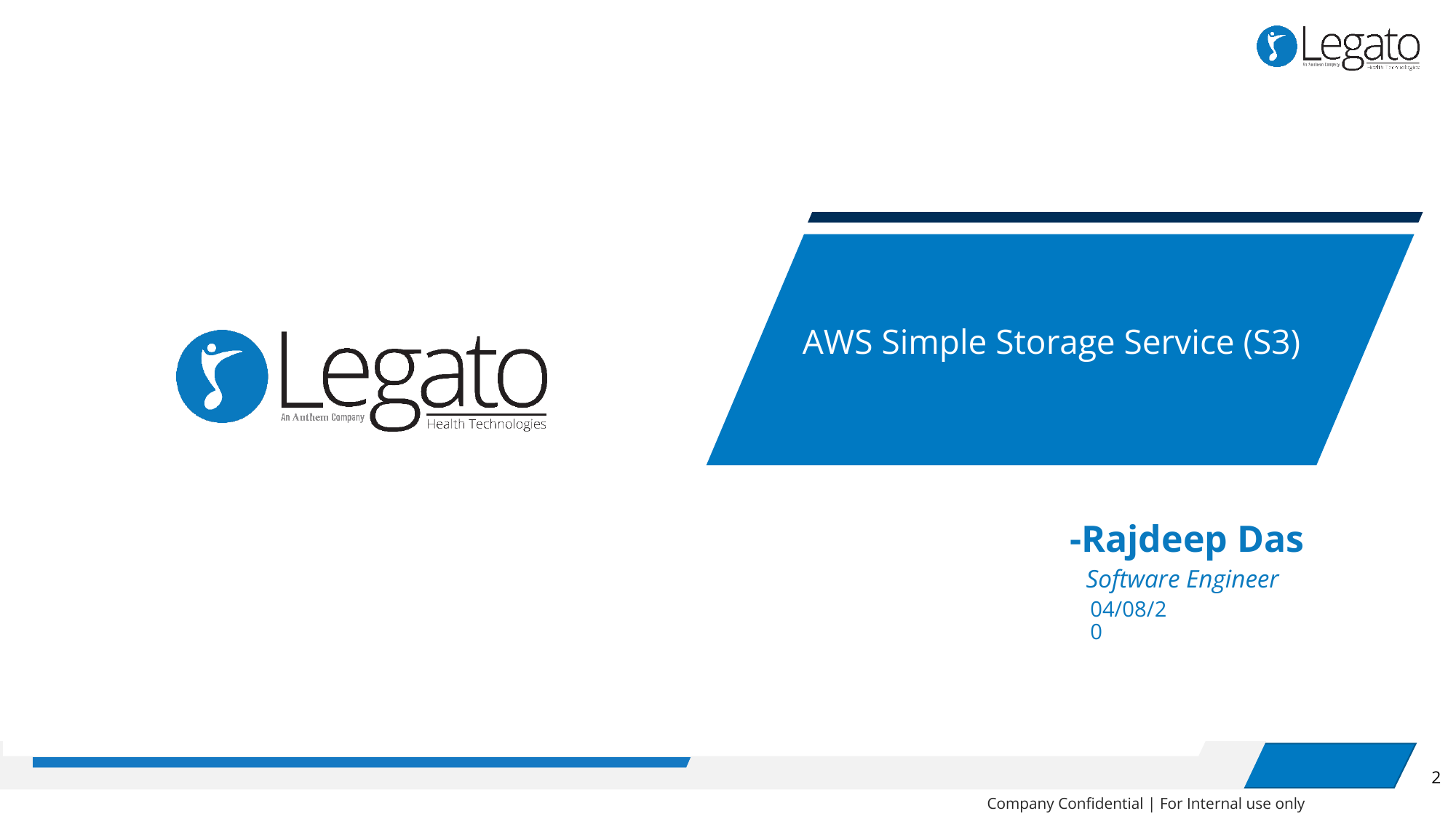

AWS Simple Storage Service (S3)
-Rajdeep Das
Software Engineer
04/08/20
2